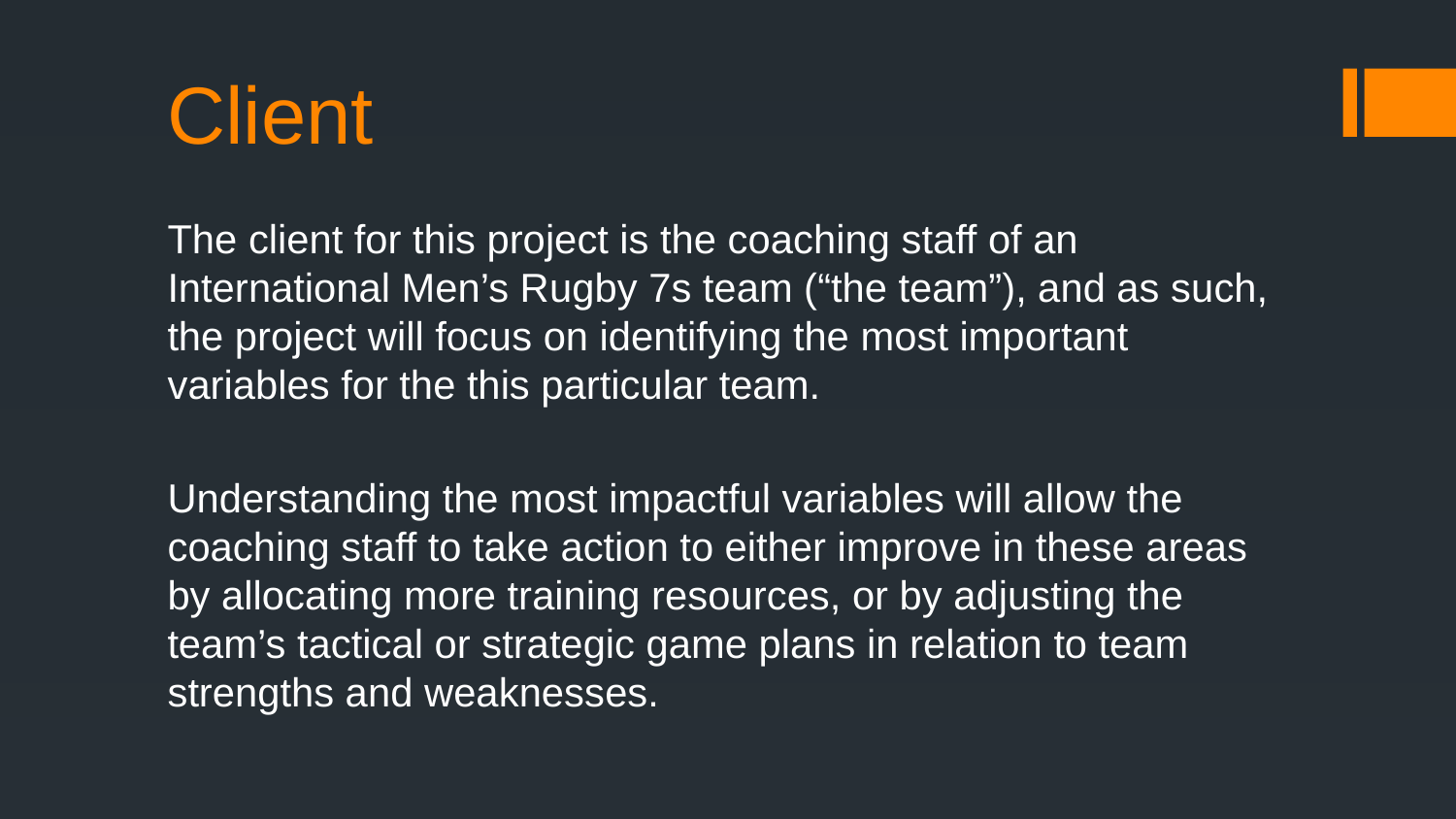

# Client
The client for this project is the coaching staff of an International Men’s Rugby 7s team (“the team”), and as such, the project will focus on identifying the most important variables for the this particular team.

Understanding the most impactful variables will allow the coaching staff to take action to either improve in these areas by allocating more training resources, or by adjusting the team’s tactical or strategic game plans in relation to team strengths and weaknesses.